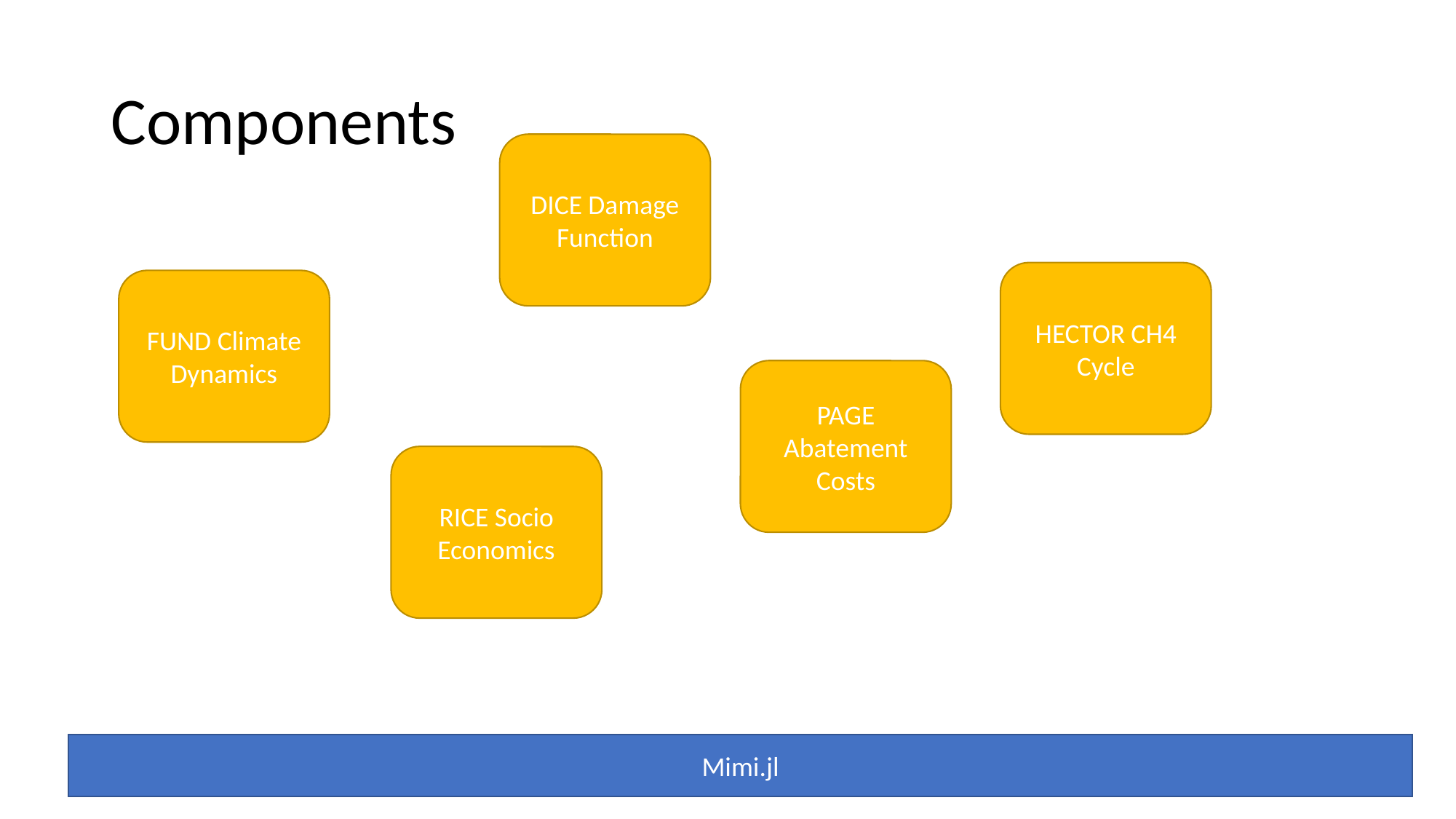

# Components
DICE Damage Function
HECTOR CH4 Cycle
FUND Climate Dynamics
PAGE Abatement Costs
RICE Socio Economics
Mimi.jl